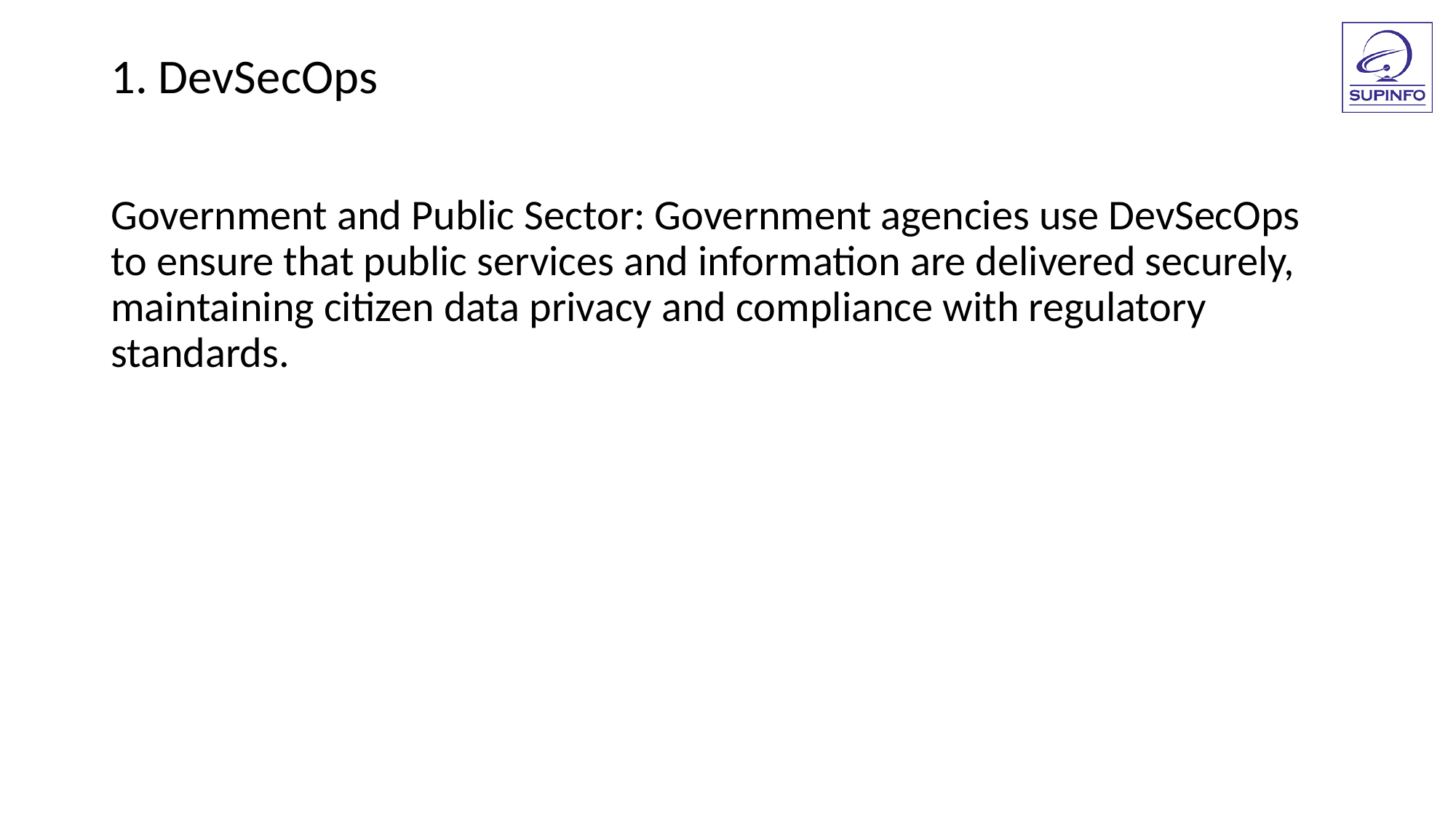

1. DevSecOps
Government and Public Sector: Government agencies use DevSecOps to ensure that public services and information are delivered securely, maintaining citizen data privacy and compliance with regulatory standards.